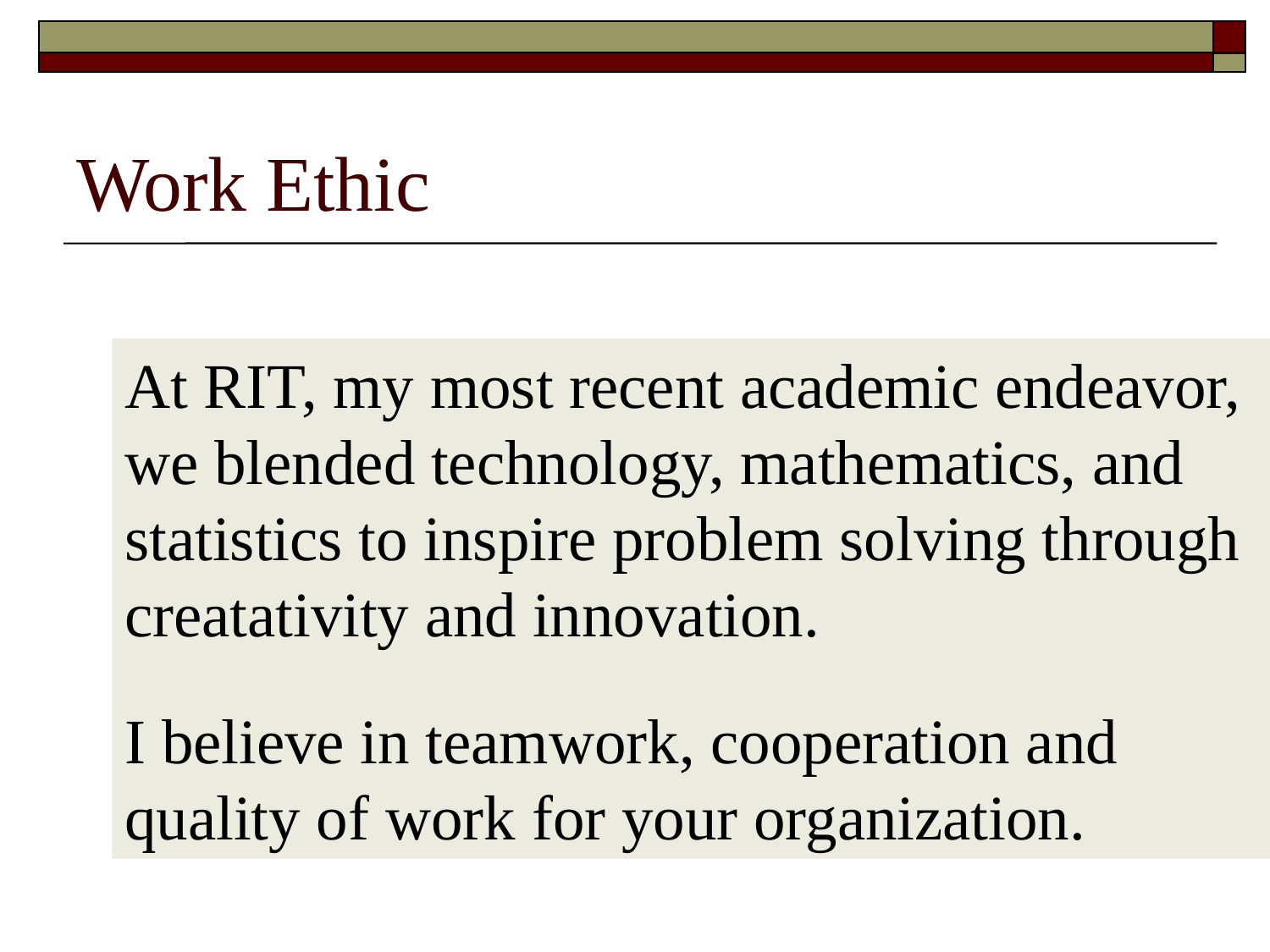

# Work Ethic
At RIT, my most recent academic endeavor,
we blended technology, mathematics, and
statistics to inspire problem solving through
creatativity and innovation.

I believe in teamwork, cooperation and
quality of work for your organization.